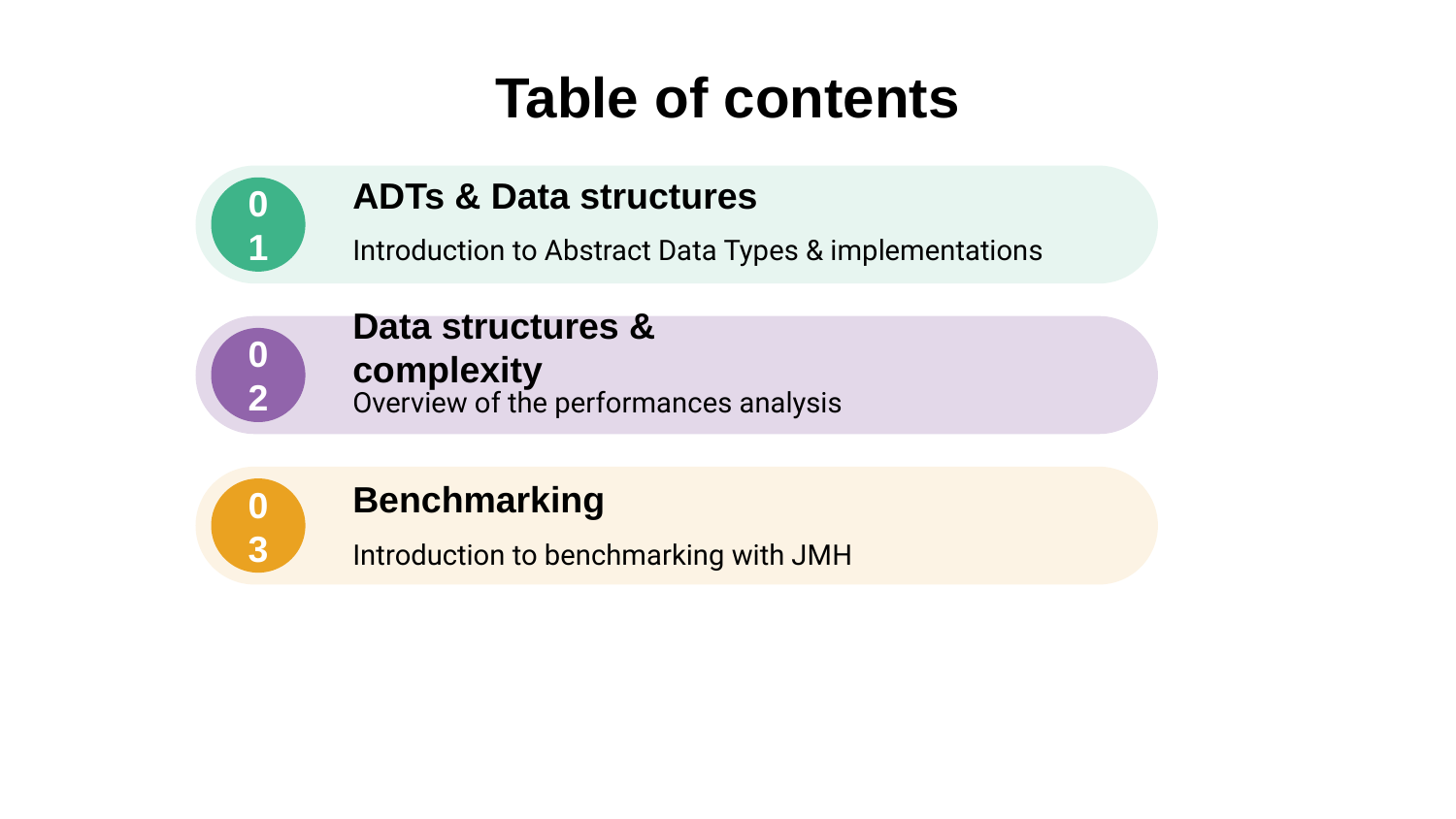

# Table of contents

ADTs & Data structures
Introduction to Abstract Data Types & implementations
01

Data structures & complexity
Overview of the performances analysis
02

Benchmarking
Introduction to benchmarking with JMH
03